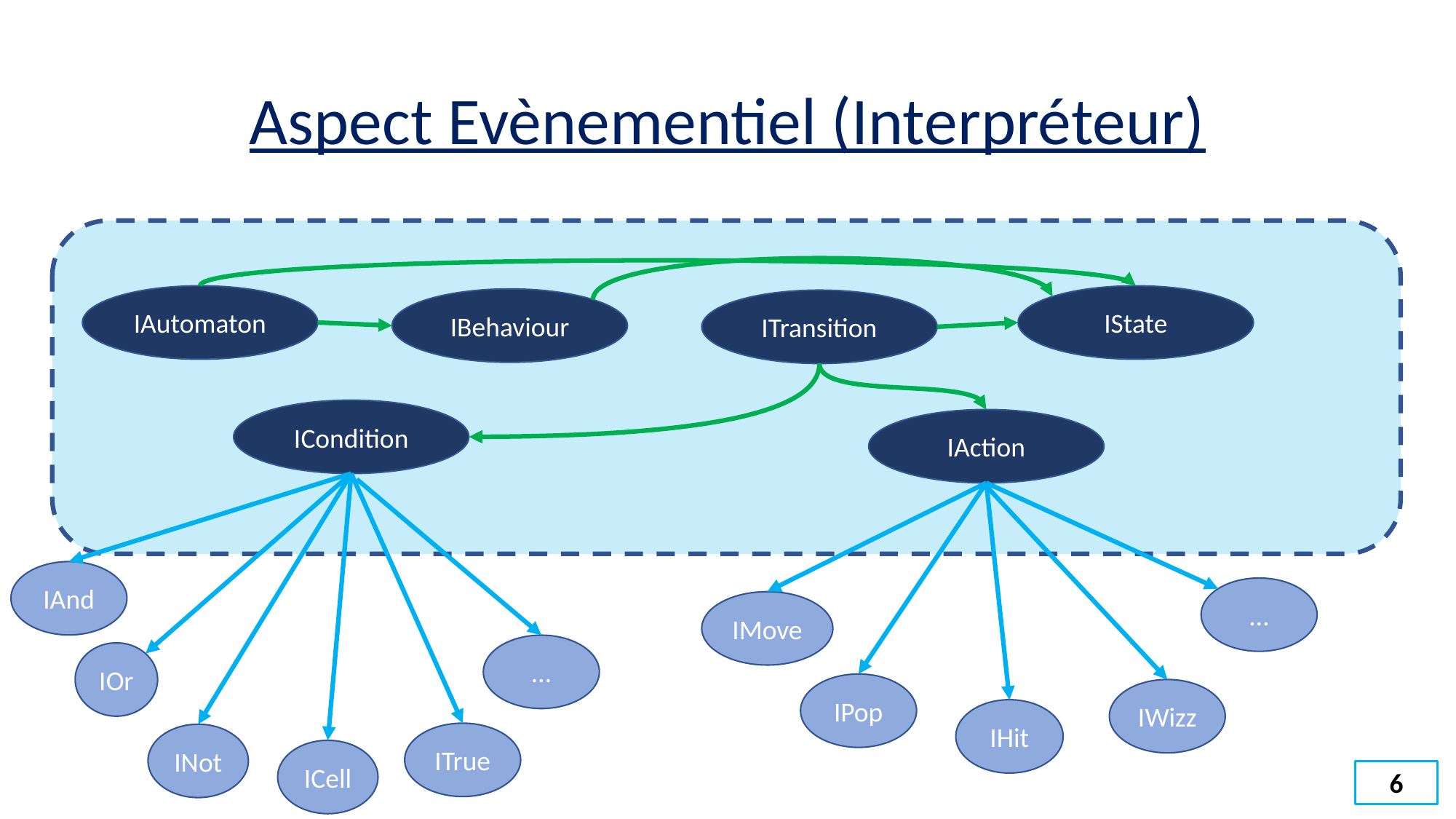

# Aspect Evènementiel (Interpréteur)

IAutomaton
IState
IBehaviour
ITransition
ICondition
IAction
IAnd
…
IMove
…
IOr
IPop
IWizz
IHit
ITrue
INot
ICell
6